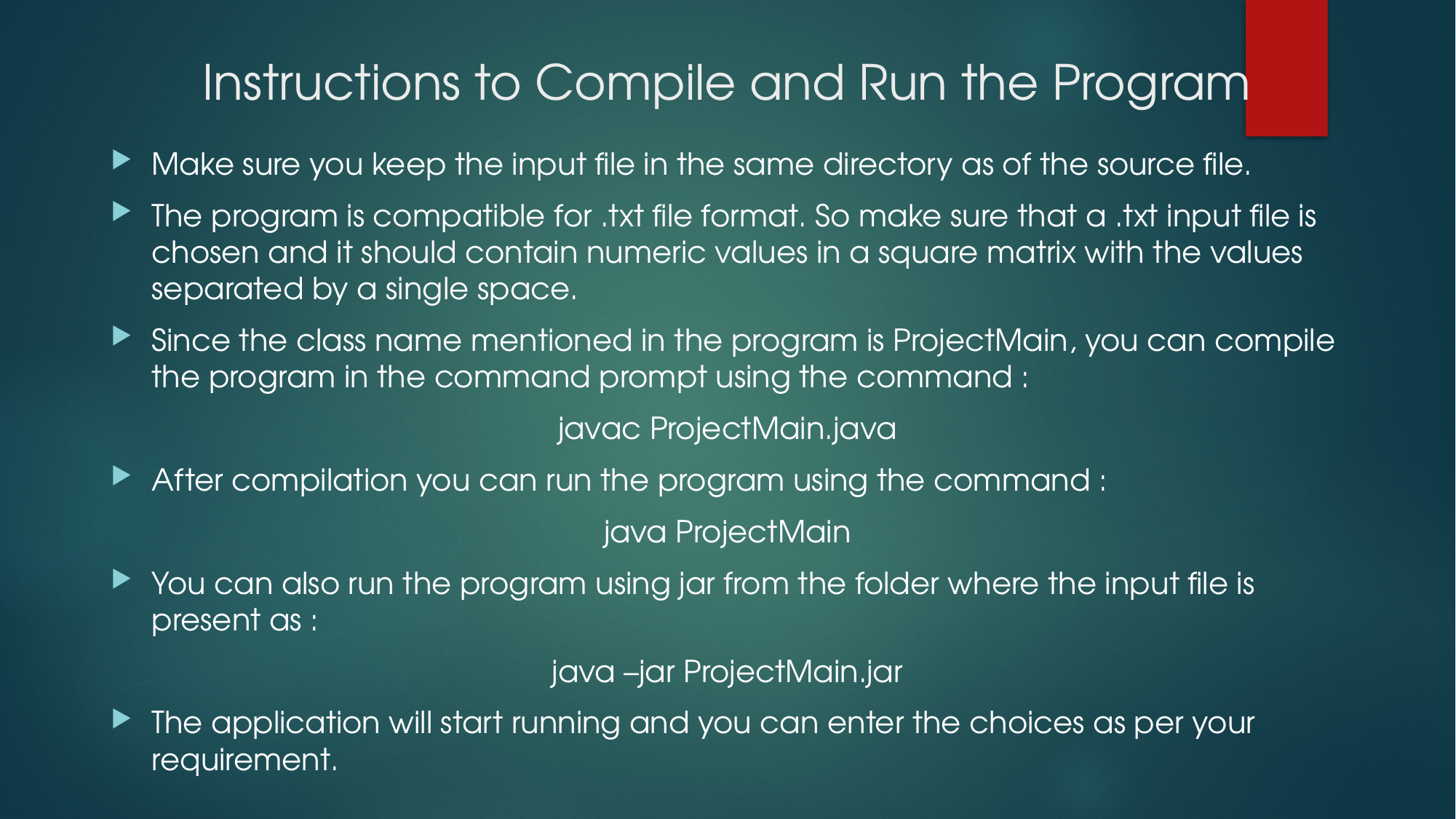

# Instructions to Compile and Run the Program
Make sure you keep the input file in the same directory as of the source file.
The program is compatible for .txt file format. So make sure that a .txt input file is chosen and it should contain numeric values in a square matrix with the values separated by a single space.
Since the class name mentioned in the program is ProjectMain, you can compile the program in the command prompt using the command :
javac ProjectMain.java
After compilation you can run the program using the command :
java ProjectMain
You can also run the program using jar from the folder where the input file is present as :
java –jar ProjectMain.jar
The application will start running and you can enter the choices as per your requirement.